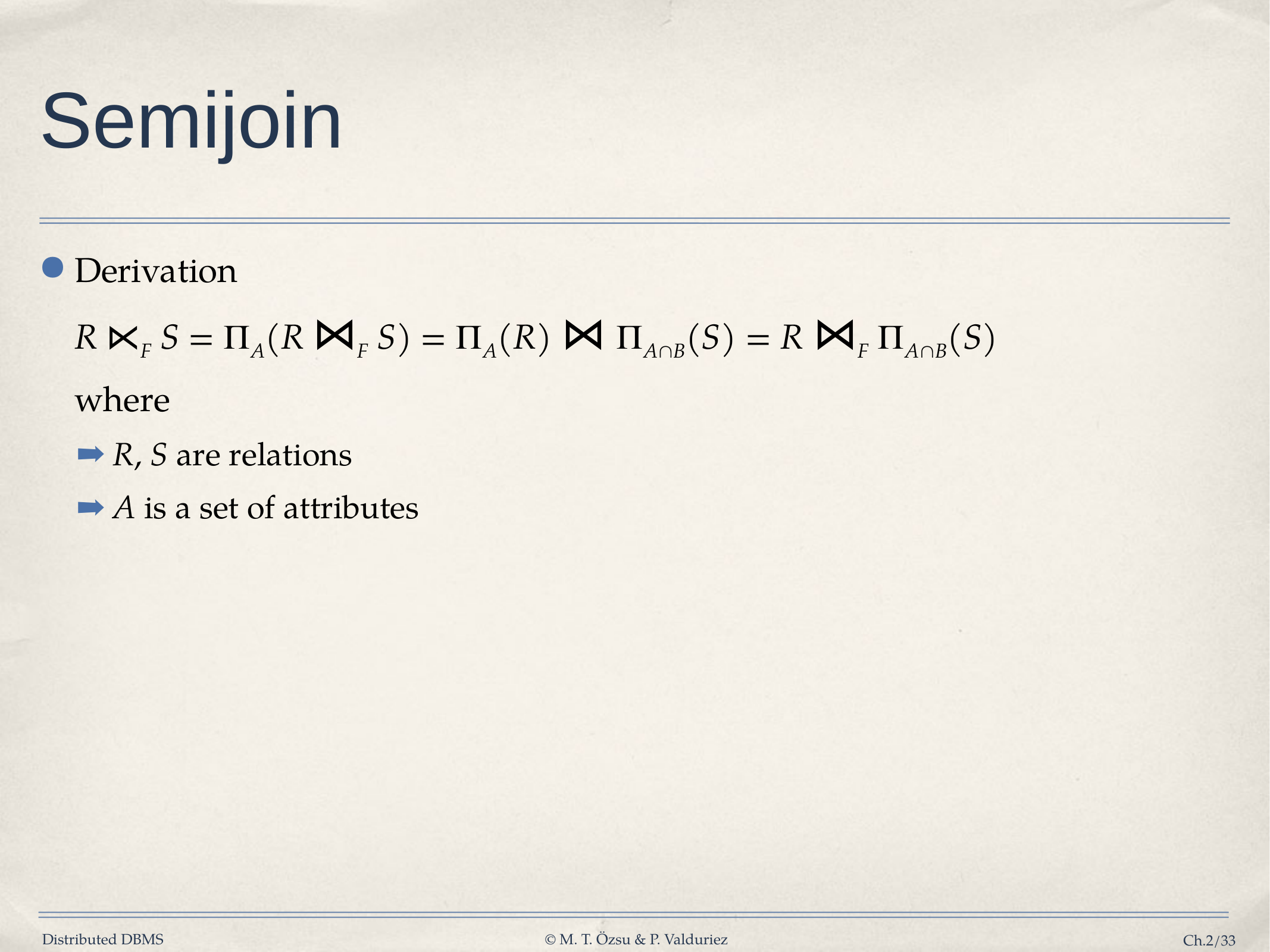

# Semijoin
Derivation
	R ⋉F S = ΠA(R ⋈F S) = ΠA(R) ⋈ ΠA∩B(S) = R ⋈F ΠA∩B(S)
	where
R, S are relations
A is a set of attributes